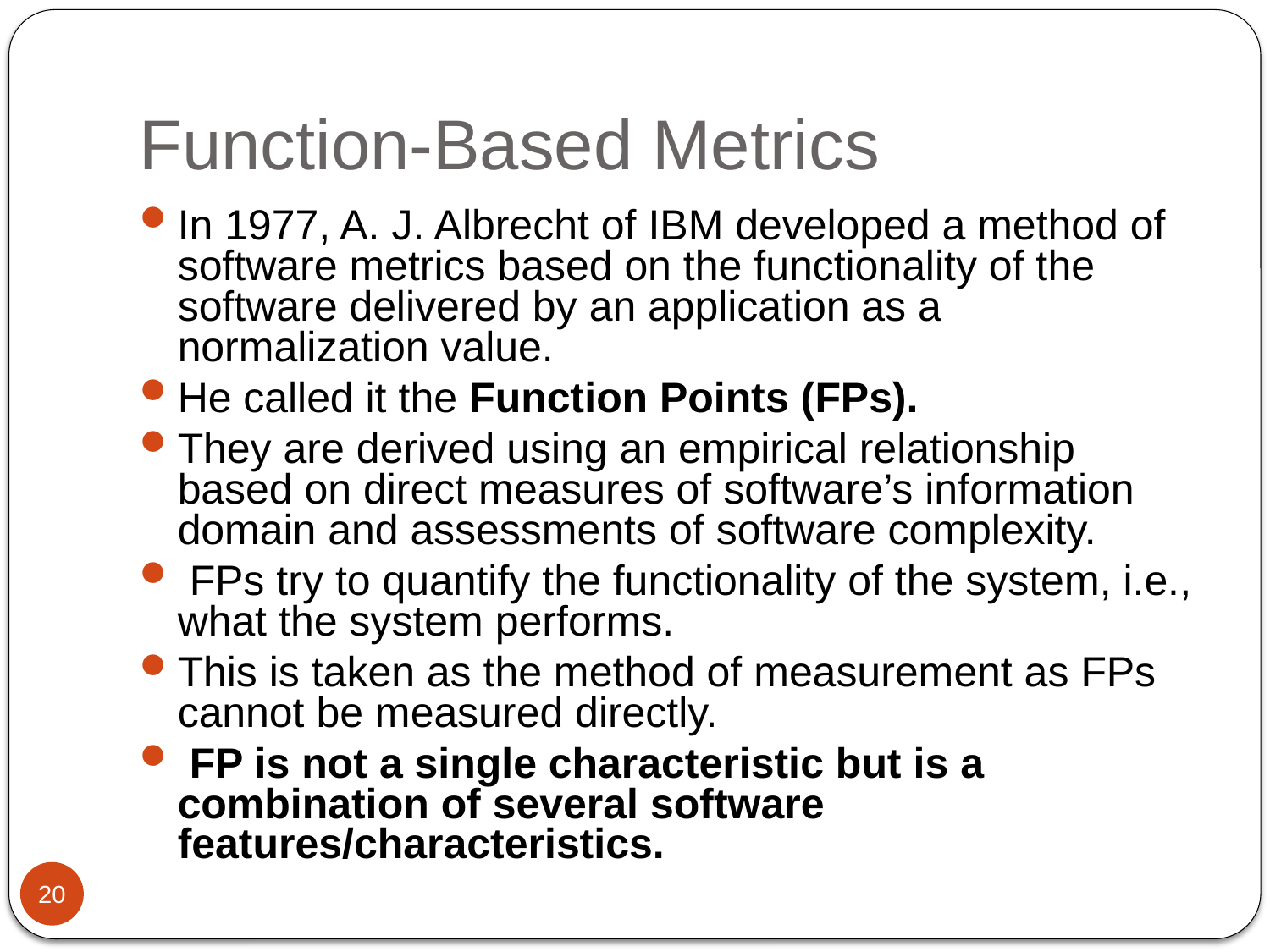

# Function-Based Metrics
In 1977, A. J. Albrecht of IBM developed a method of software metrics based on the functionality of the software delivered by an application as a normalization value.
He called it the Function Points (FPs).
They are derived using an empirical relationship based on direct measures of software’s information domain and assessments of software complexity.
 FPs try to quantify the functionality of the system, i.e., what the system performs.
This is taken as the method of measurement as FPs cannot be measured directly.
 FP is not a single characteristic but is a combination of several software features/characteristics.
20